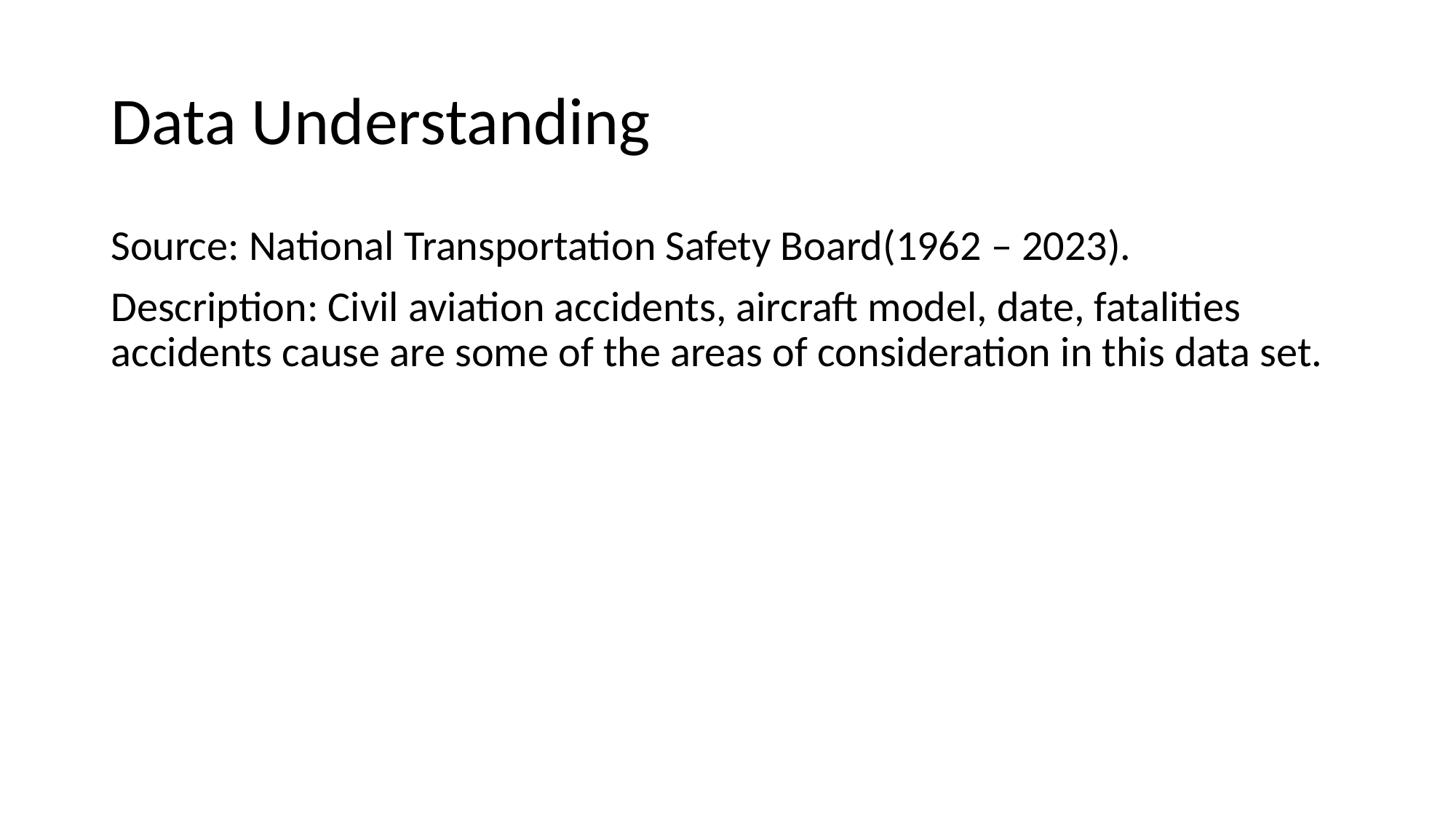

# Data Understanding
Source: National Transportation Safety Board(1962 – 2023).
Description: Civil aviation accidents, aircraft model, date, fatalities accidents cause are some of the areas of consideration in this data set.